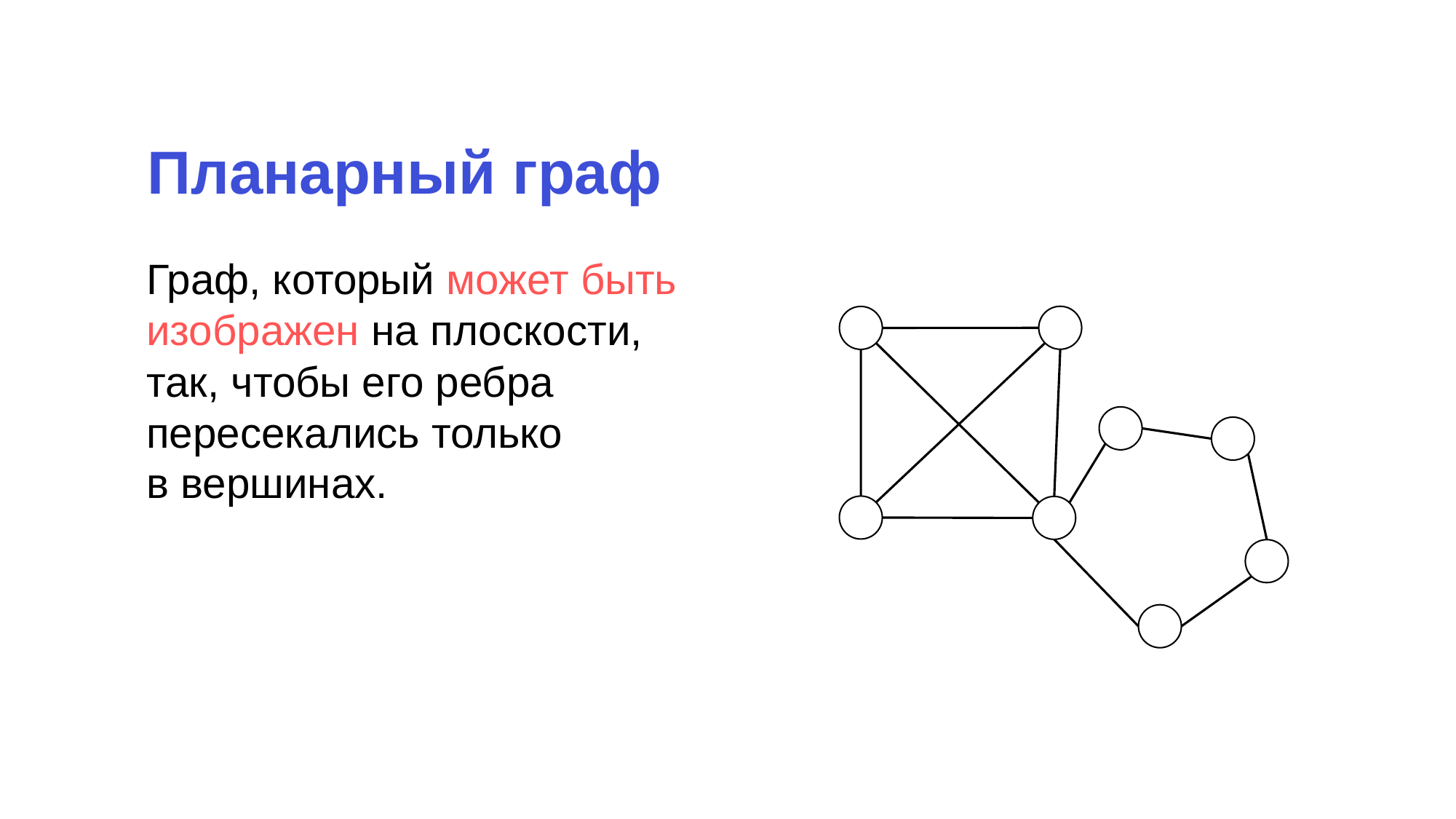

Планарный граф
Граф, который может быть изображен на плоскости, так, чтобы его ребра  пересекались только
в вершинах.